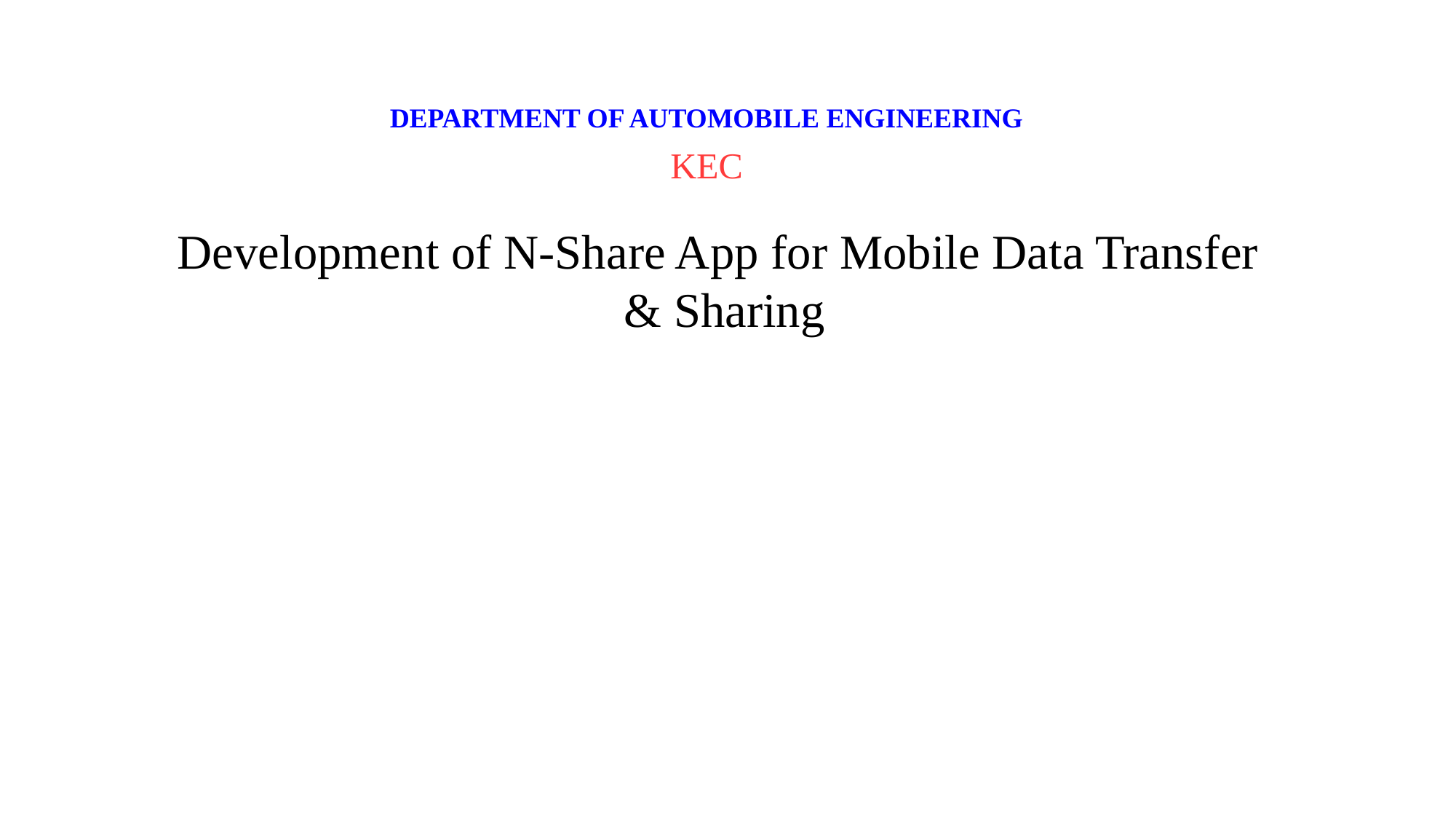

DEPARTMENT OF AUTOMOBILE ENGINEERING
KEC
Development of N-Share App for Mobile Data Transfer
 & Sharing